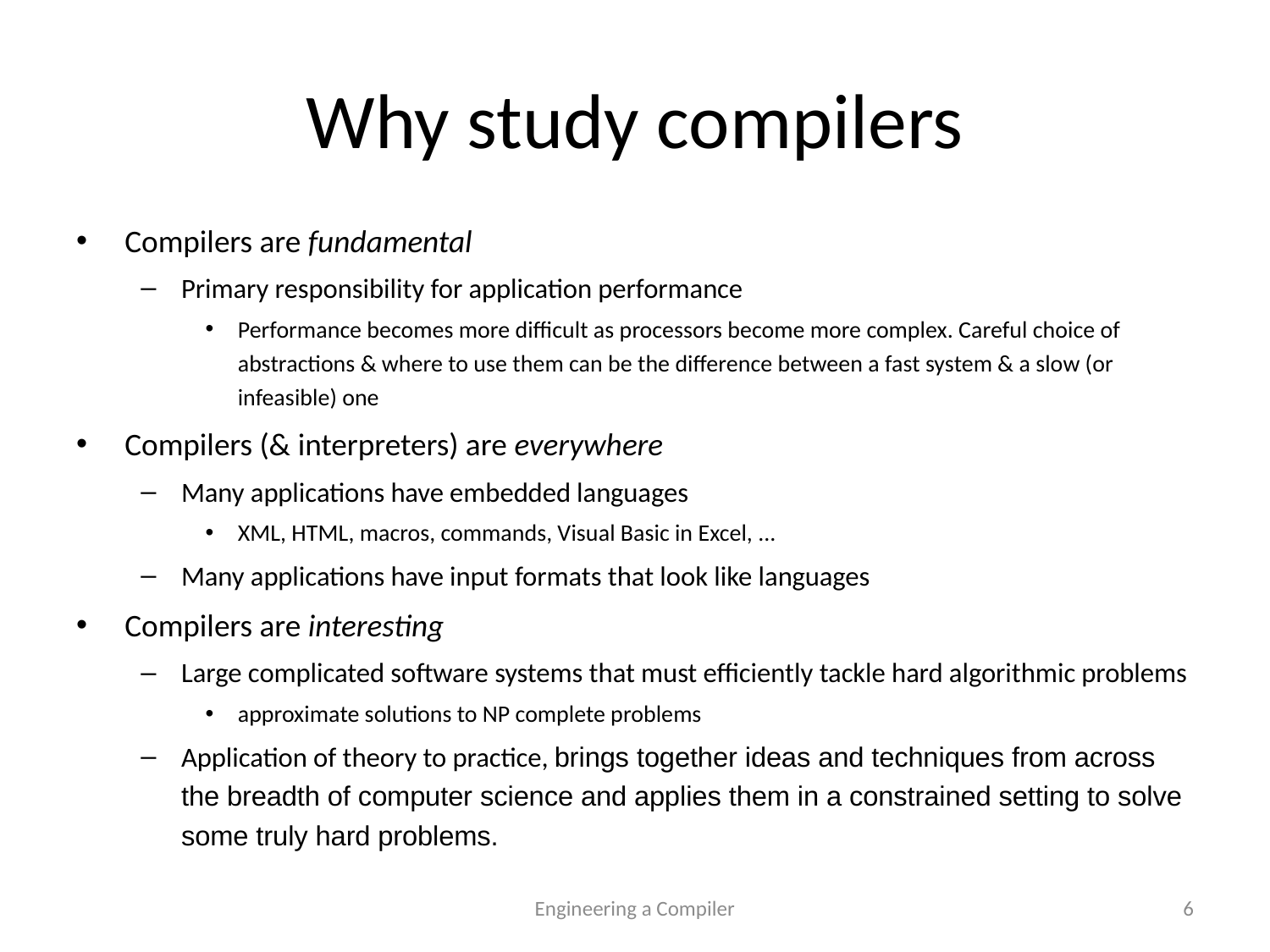

# Why study compilers
Compilers are fundamental
Primary responsibility for application performance
Performance becomes more difficult as processors become more complex. Careful choice of abstractions & where to use them can be the difference between a fast system & a slow (or infeasible) one
Compilers (& interpreters) are everywhere
Many applications have embedded languages
XML, HTML, macros, commands, Visual Basic in Excel, ...
Many applications have input formats that look like languages
Compilers are interesting
Large complicated software systems that must efficiently tackle hard algorithmic problems
approximate solutions to NP complete problems
Application of theory to practice, brings together ideas and techniques from across the breadth of computer science and applies them in a constrained setting to solve some truly hard problems.

Engineering a Compiler
6